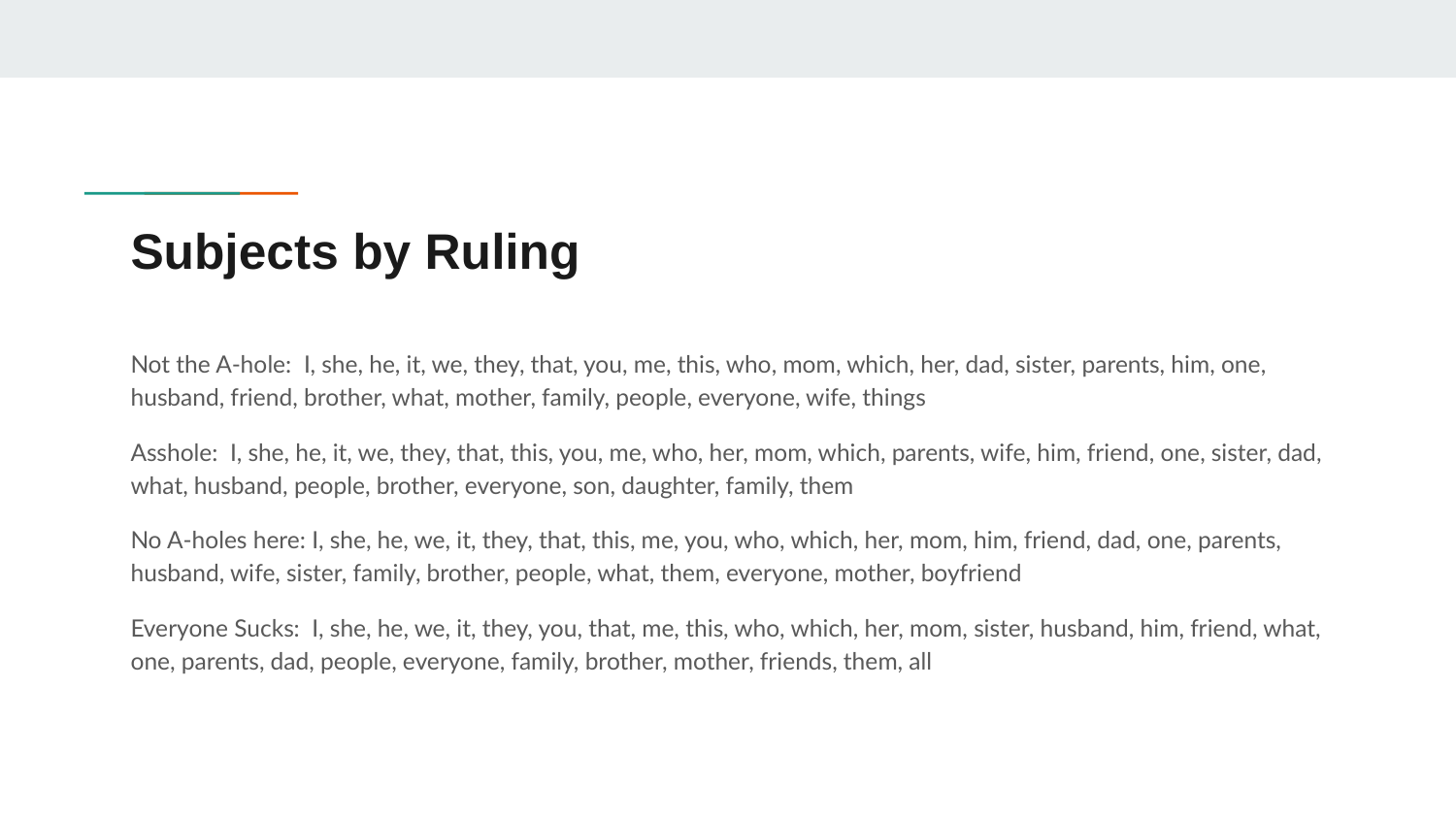

# Subjects by Ruling
Not the A-hole:  I, she, he, it, we, they, that, you, me, this, who, mom, which, her, dad, sister, parents, him, one, husband, friend, brother, what, mother, family, people, everyone, wife, things
Asshole:  I, she, he, it, we, they, that, this, you, me, who, her, mom, which, parents, wife, him, friend, one, sister, dad, what, husband, people, brother, everyone, son, daughter, family, them
No A-holes here: I, she, he, we, it, they, that, this, me, you, who, which, her, mom, him, friend, dad, one, parents, husband, wife, sister, family, brother, people, what, them, everyone, mother, boyfriend
Everyone Sucks:  I, she, he, we, it, they, you, that, me, this, who, which, her, mom, sister, husband, him, friend, what, one, parents, dad, people, everyone, family, brother, mother, friends, them, all